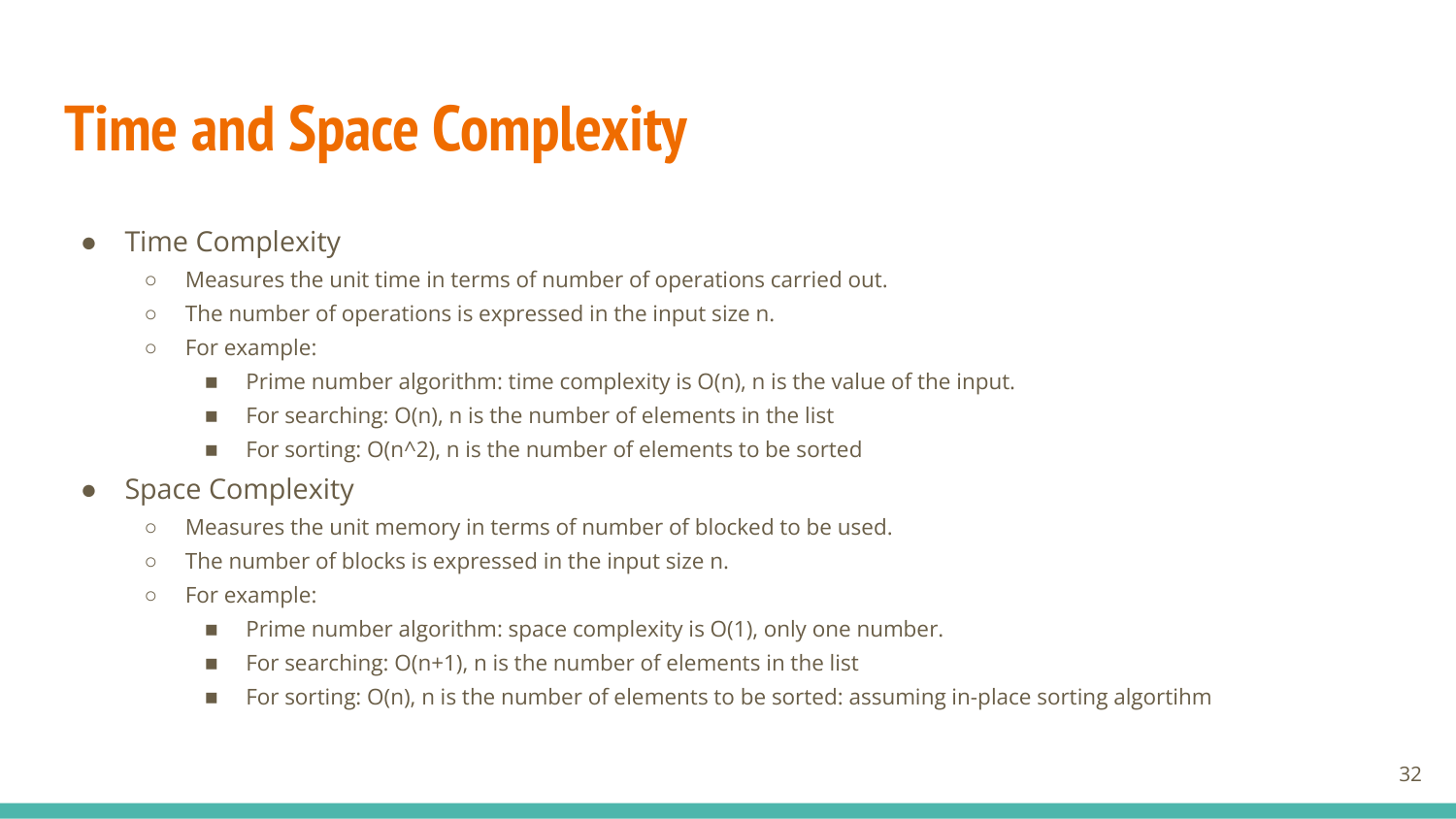

# Time and Space Complexity
Time Complexity
Measures the unit time in terms of number of operations carried out.
The number of operations is expressed in the input size n.
For example:
Prime number algorithm: time complexity is O(n), n is the value of the input.
For searching: O(n), n is the number of elements in the list
For sorting: O(n^2), n is the number of elements to be sorted
Space Complexity
Measures the unit memory in terms of number of blocked to be used.
The number of blocks is expressed in the input size n.
For example:
Prime number algorithm: space complexity is O(1), only one number.
For searching: O(n+1), n is the number of elements in the list
For sorting: O(n), n is the number of elements to be sorted: assuming in-place sorting algortihm
32